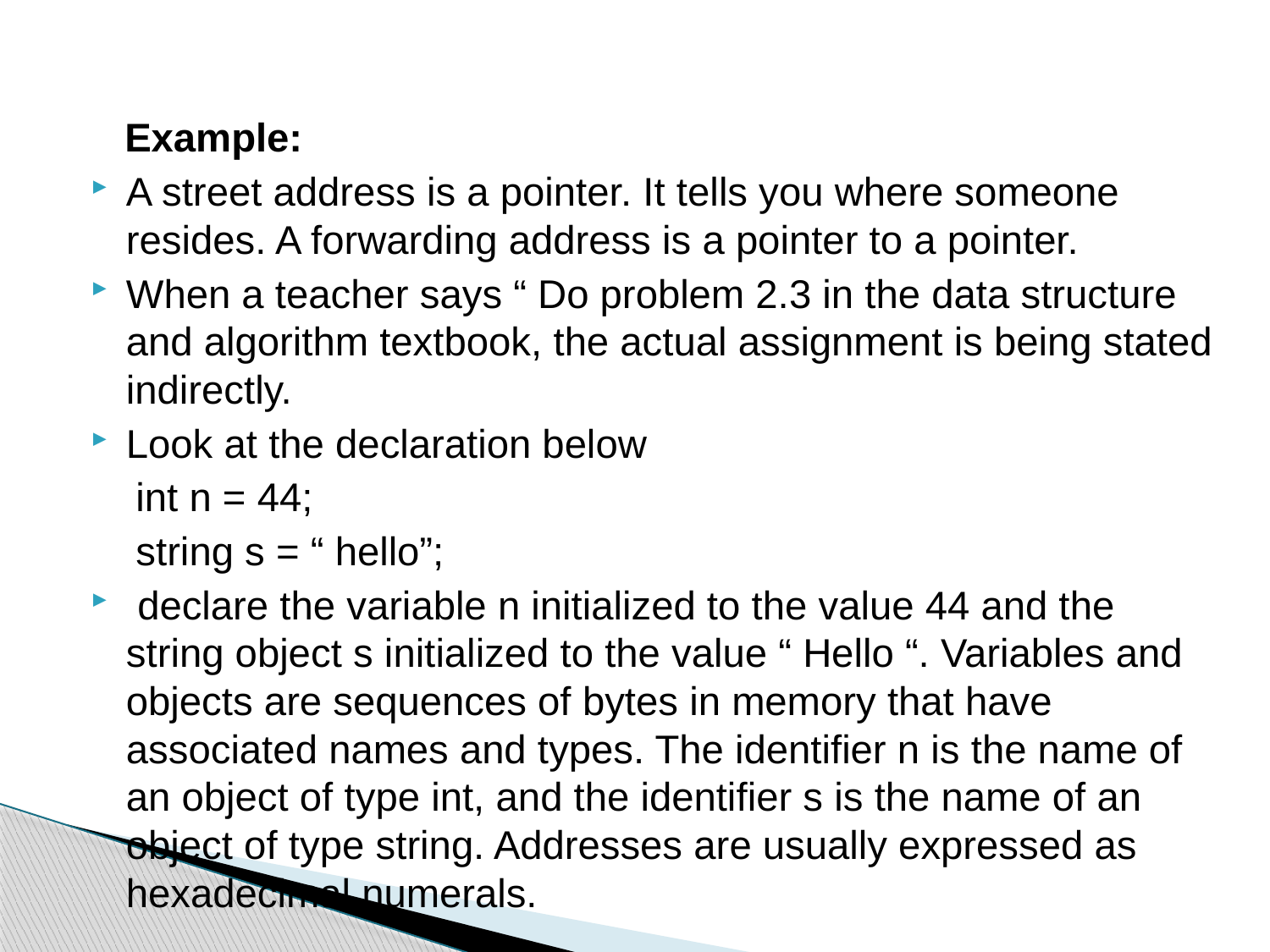

#
   Example:
A street address is a pointer. It tells you where someone resides. A forwarding address is a pointer to a pointer.
When a teacher says “ Do problem 2.3 in the data structure and algorithm textbook, the actual assignment is being stated indirectly.
Look at the declaration below
    int n = 44;
    string s = “ hello”;
 declare the variable n initialized to the value 44 and the string object s initialized to the value “ Hello “. Variables and objects are sequences of bytes in memory that have associated names and types. The identifier n is the name of an object of type int, and the identifier s is the name of an object of type string. Addresses are usually expressed as hexadecimal numerals.